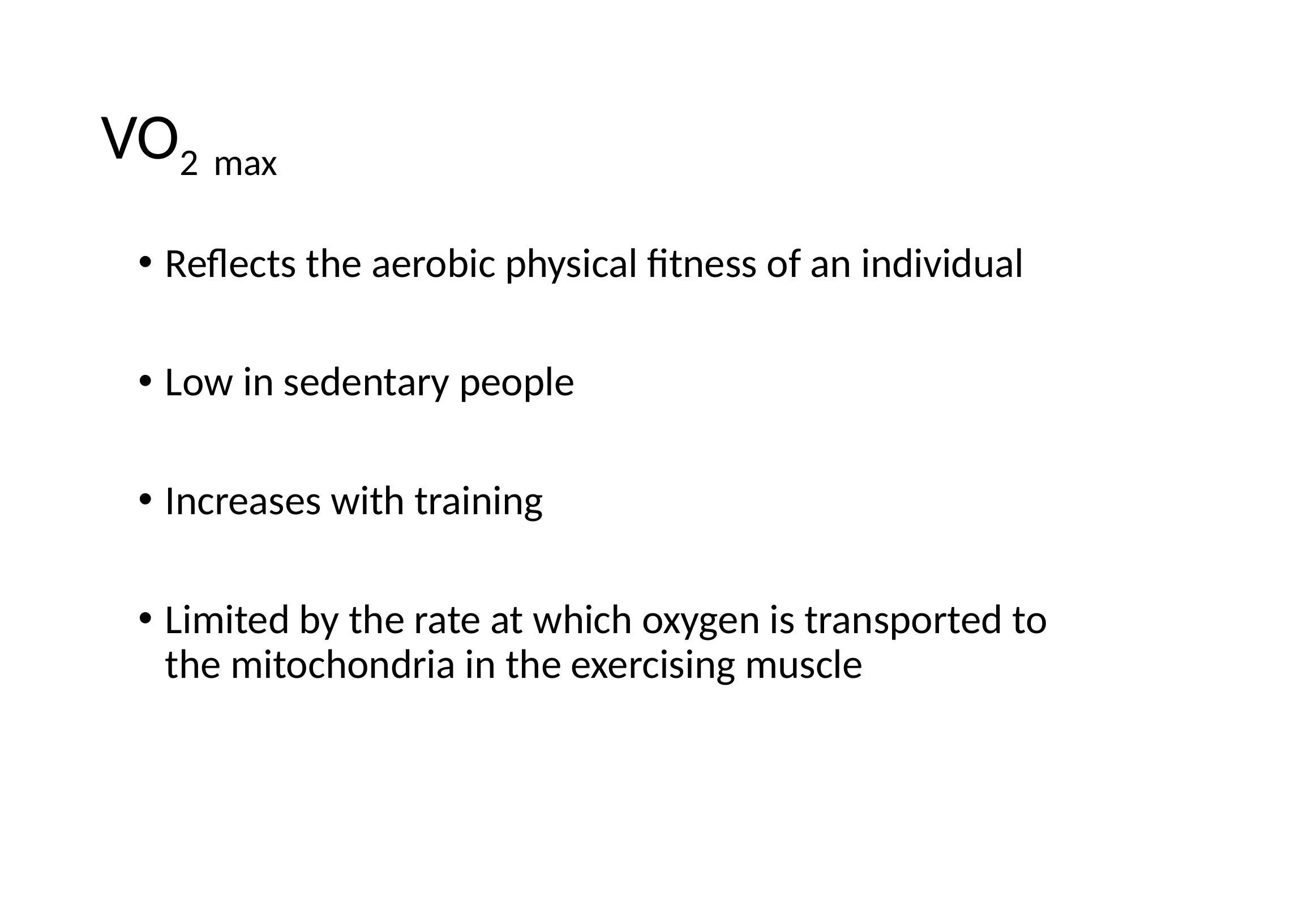

# VO2 max
Reflects the aerobic physical fitness of an individual

Low in sedentary people

Increases with training

Limited by the rate at which oxygen is transported to the mitochondria in the exercising muscle